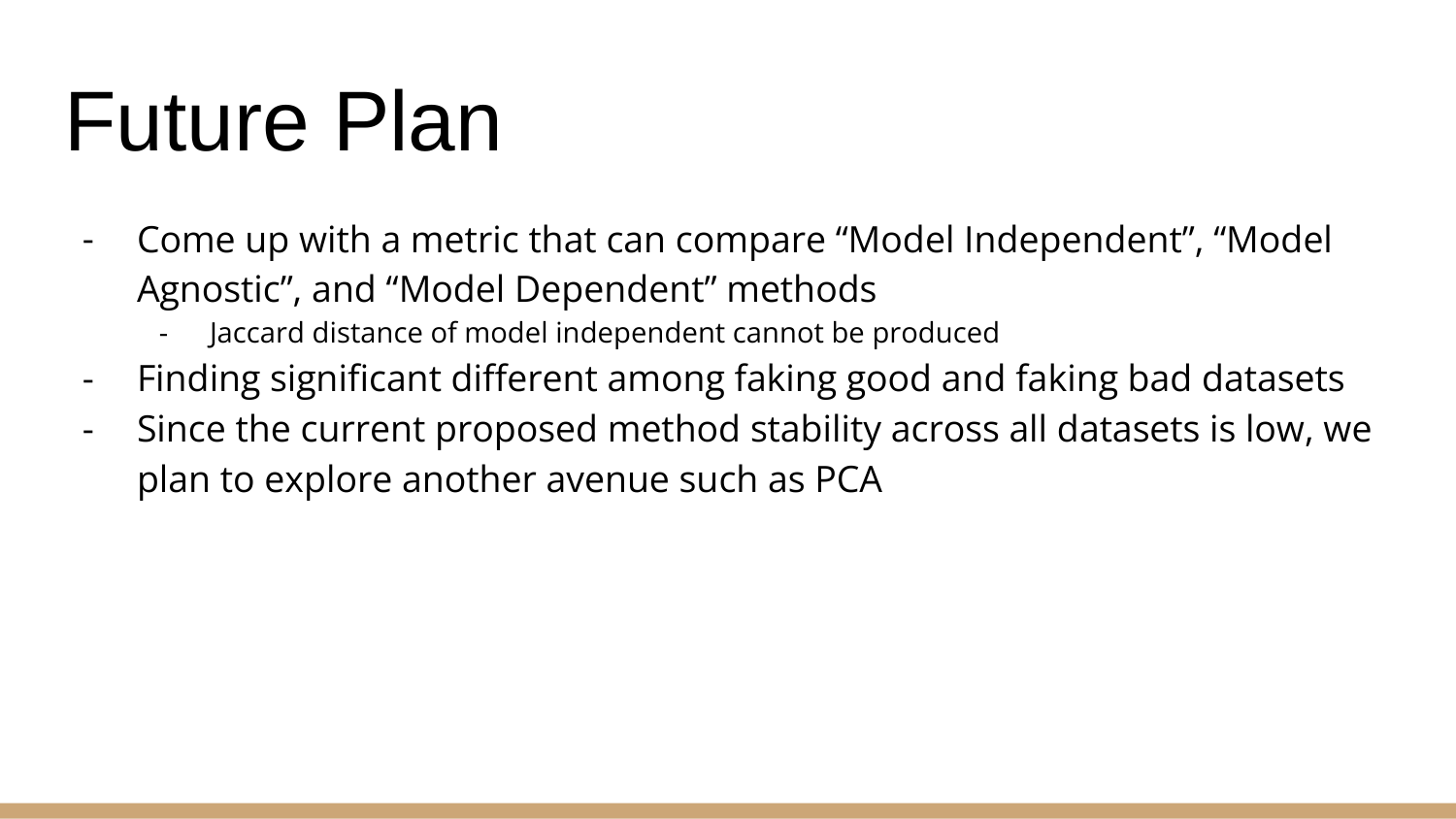

# Future Plan
Come up with a metric that can compare “Model Independent”, “Model Agnostic”, and “Model Dependent” methods
Jaccard distance of model independent cannot be produced
Finding significant different among faking good and faking bad datasets
Since the current proposed method stability across all datasets is low, we plan to explore another avenue such as PCA